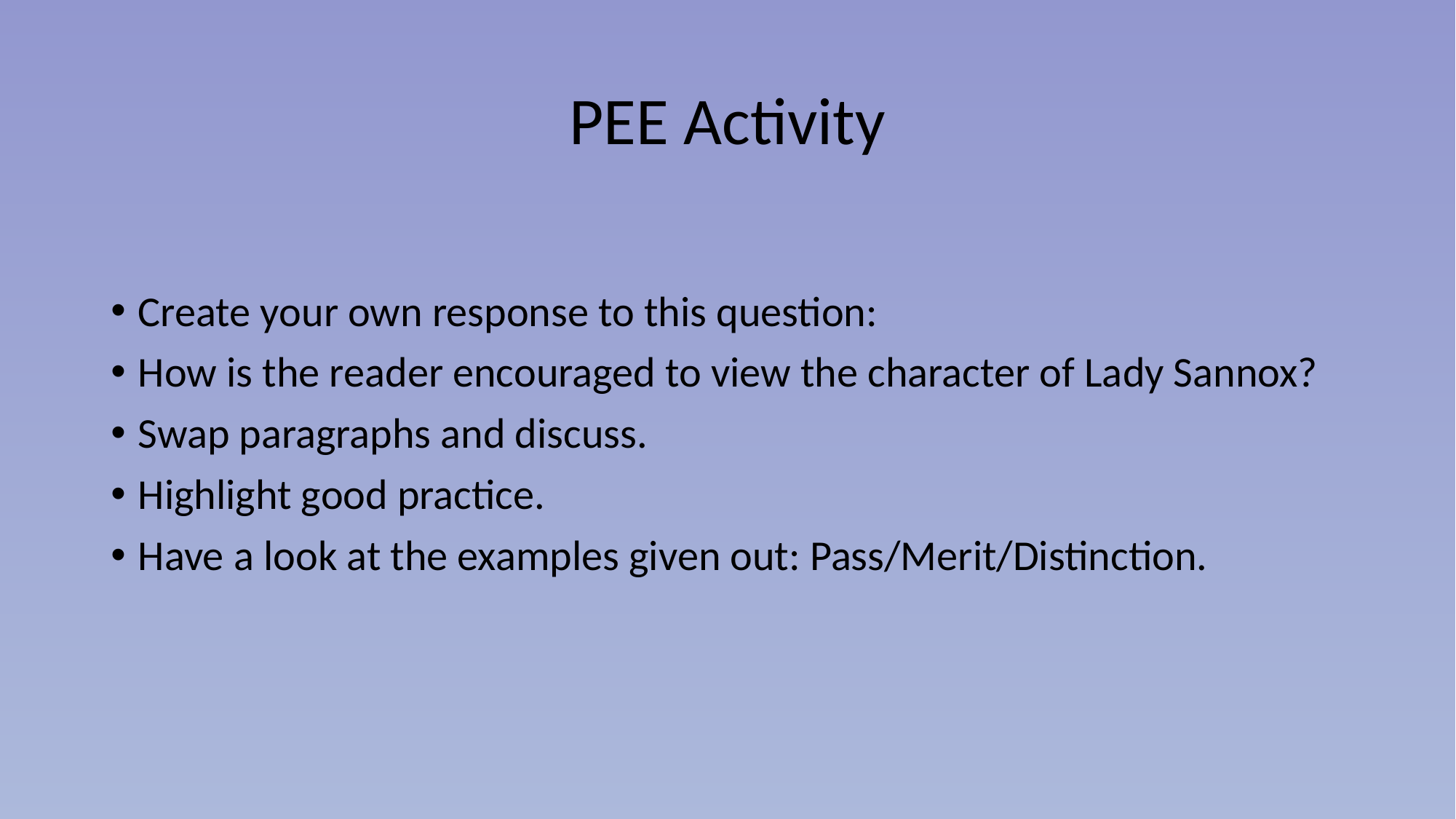

# PEE Activity

Create your own response to this question:
How is the reader encouraged to view the character of Lady Sannox?
Swap paragraphs and discuss.
Highlight good practice.
Have a look at the examples given out: Pass/Merit/Distinction.